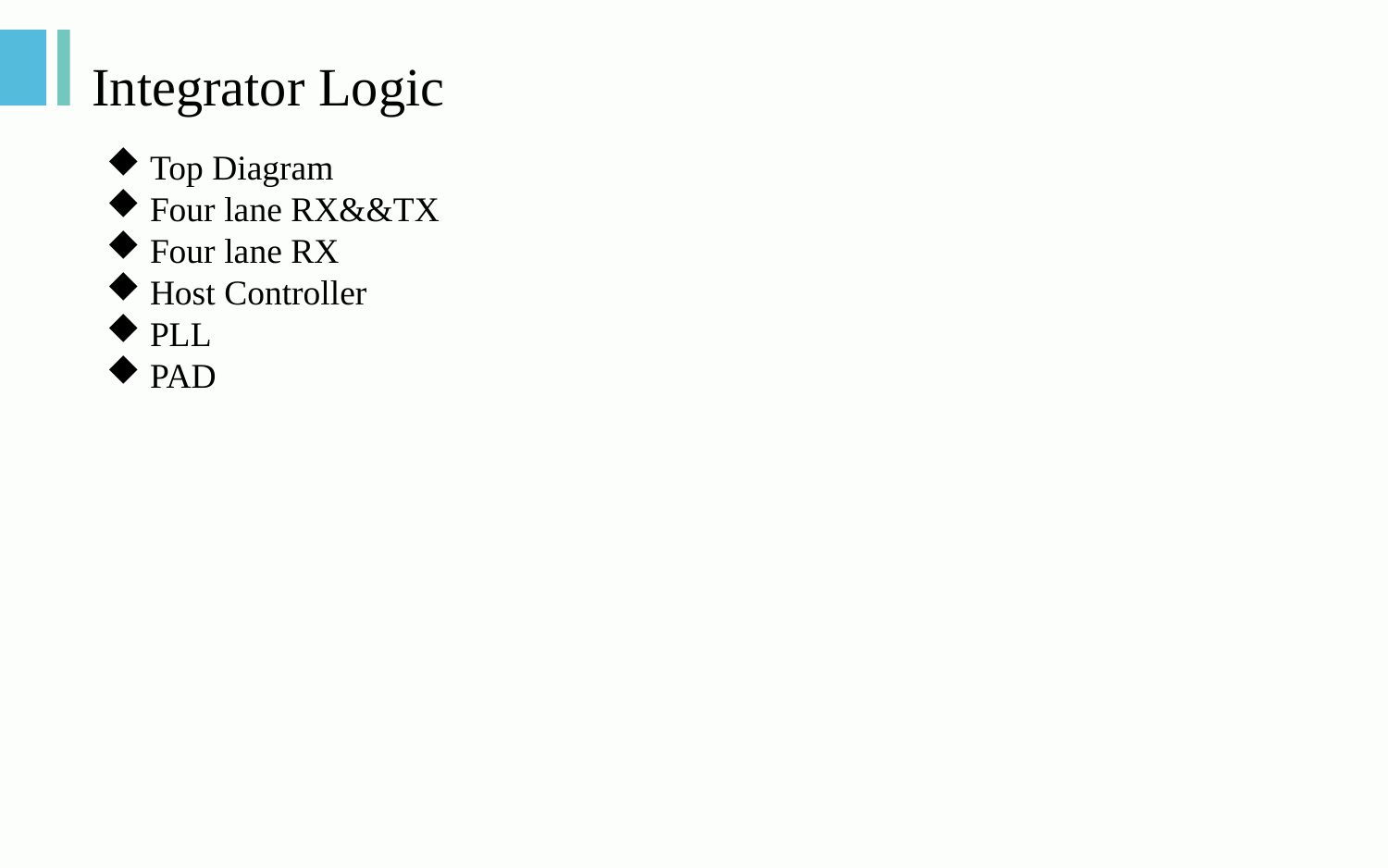

# Integrator Logic
Top Diagram
Four lane RX&&TX
Four lane RX
Host Controller
PLL
PAD